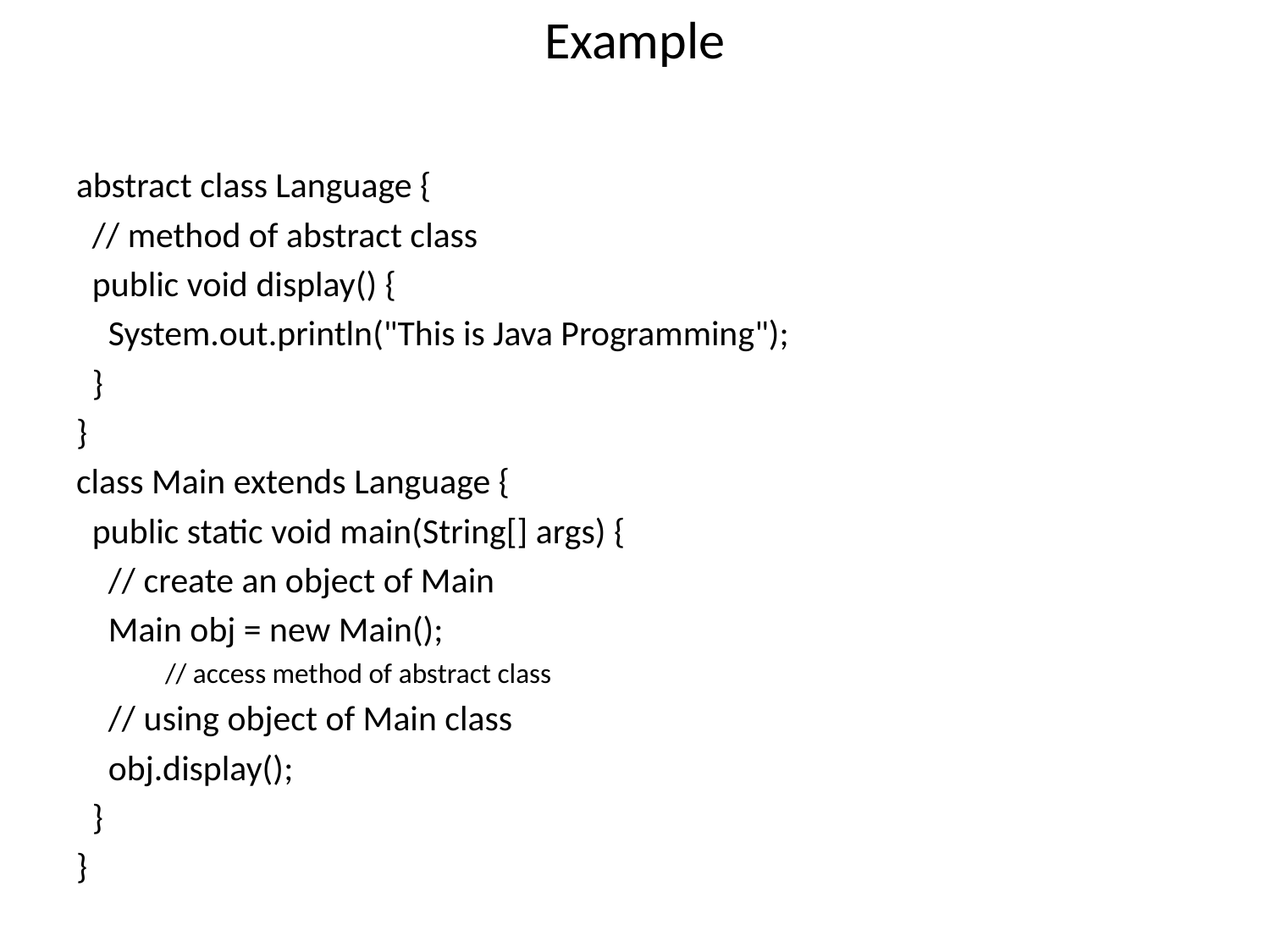

# Example
abstract class Language {
  // method of abstract class
  public void display() {
    System.out.println("This is Java Programming");
  }
}
class Main extends Language {
  public static void main(String[] args) {
    // create an object of Main
    Main obj = new Main();
    // access method of abstract class
    // using object of Main class
    obj.display();
  }
}